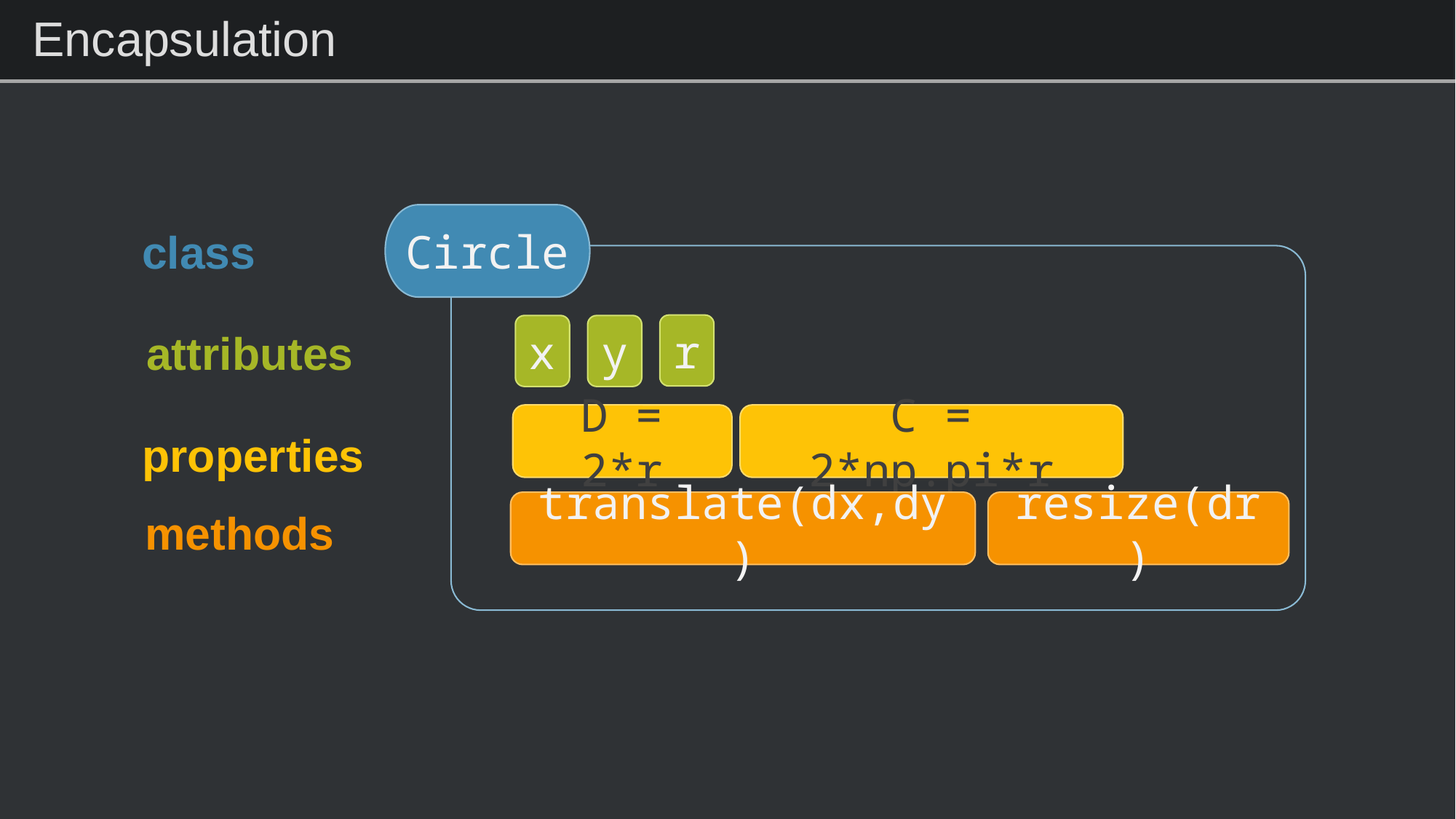

# Encapsulation
Circle
class

r
x
y
attributes
D = 2*r
C = 2*np.pi*r
properties
translate(dx,dy)
resize(dr)
methods